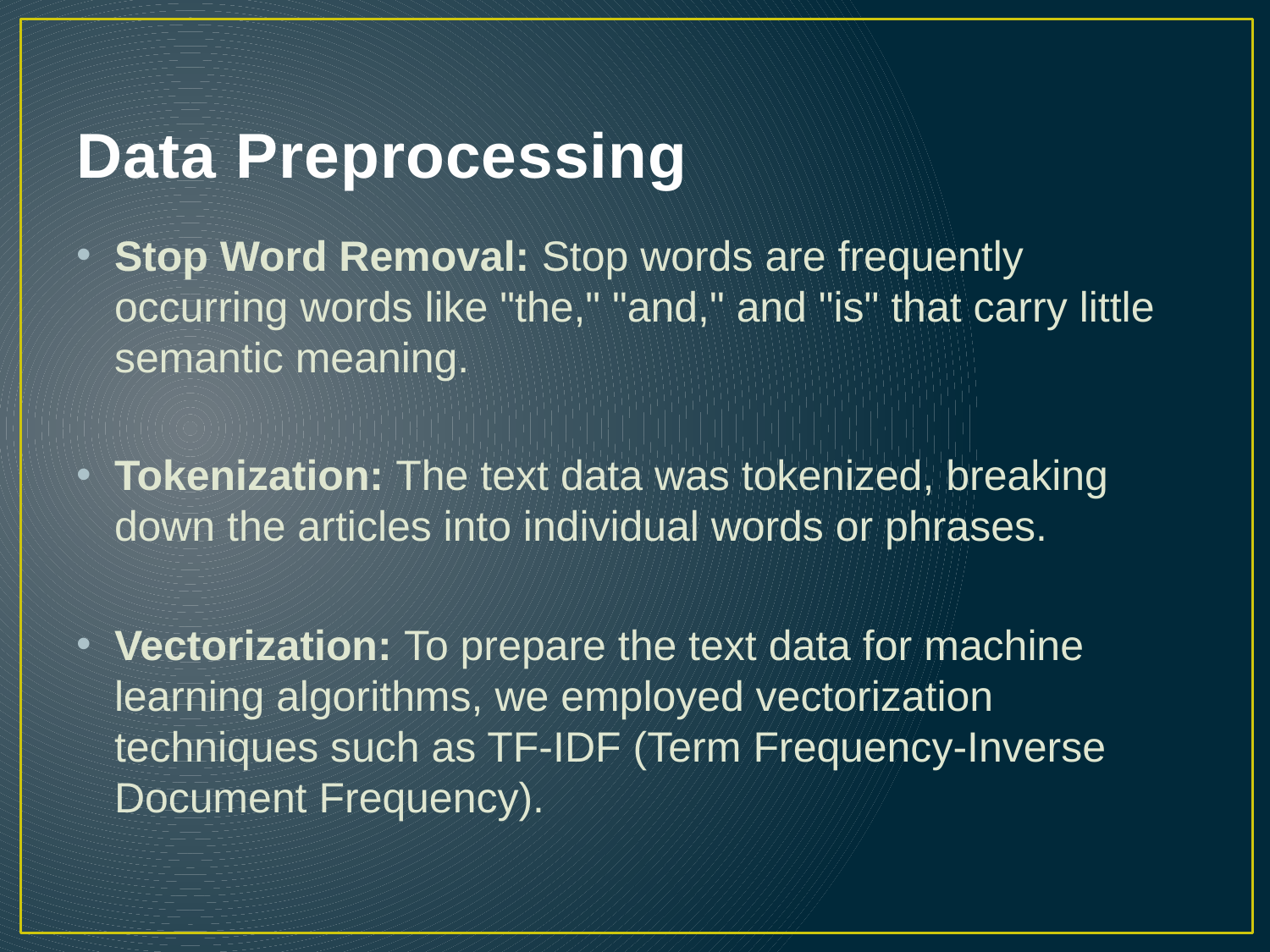

# Data Preprocessing
Stop Word Removal: Stop words are frequently occurring words like "the," "and," and "is" that carry little semantic meaning.

Tokenization: The text data was tokenized, breaking down the articles into individual words or phrases.

Vectorization: To prepare the text data for machine learning algorithms, we employed vectorization techniques such as TF-IDF (Term Frequency-Inverse Document Frequency).